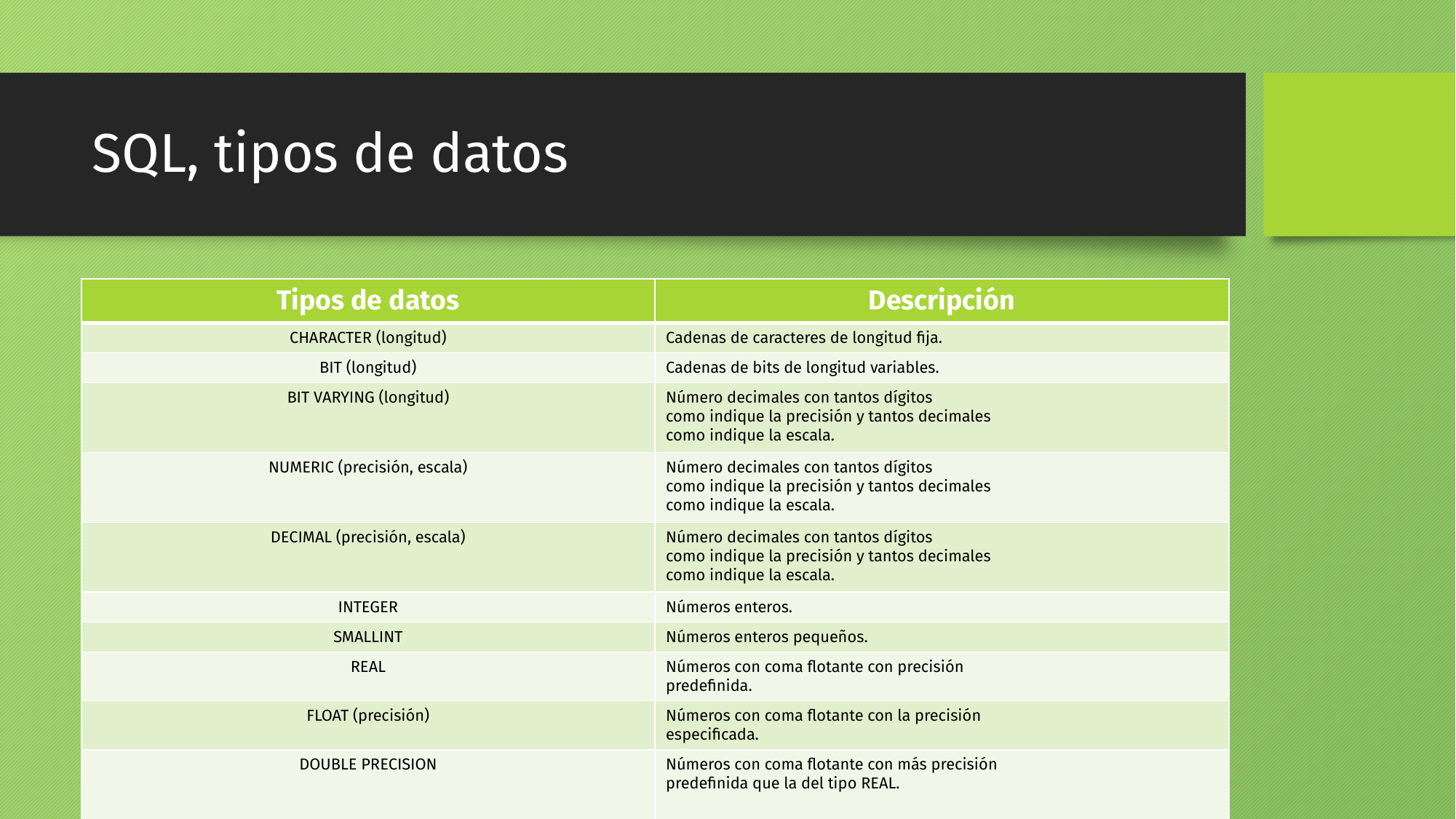

# SQL, tipos de datos
| Tipos de datos | Descripción |
| --- | --- |
| CHARACTER (longitud) | Cadenas de caracteres de longitud fija. |
| BIT (longitud) | Cadenas de bits de longitud variables. |
| BIT VARYING (longitud) | Número decimales con tantos dígitos como indique la precisión y tantos decimales como indique la escala. |
| NUMERIC (precisión, escala) | Número decimales con tantos dígitos como indique la precisión y tantos decimales como indique la escala. |
| DECIMAL (precisión, escala) | Número decimales con tantos dígitos como indique la precisión y tantos decimales como indique la escala. |
| INTEGER | Números enteros. |
| SMALLINT | Números enteros pequeños. |
| REAL | Números con coma flotante con precisión predefinida. |
| FLOAT (precisión) | Números con coma flotante con la precisión especificada. |
| DOUBLE PRECISION | Números con coma flotante con más precisión predefinida que la del tipo REAL. |